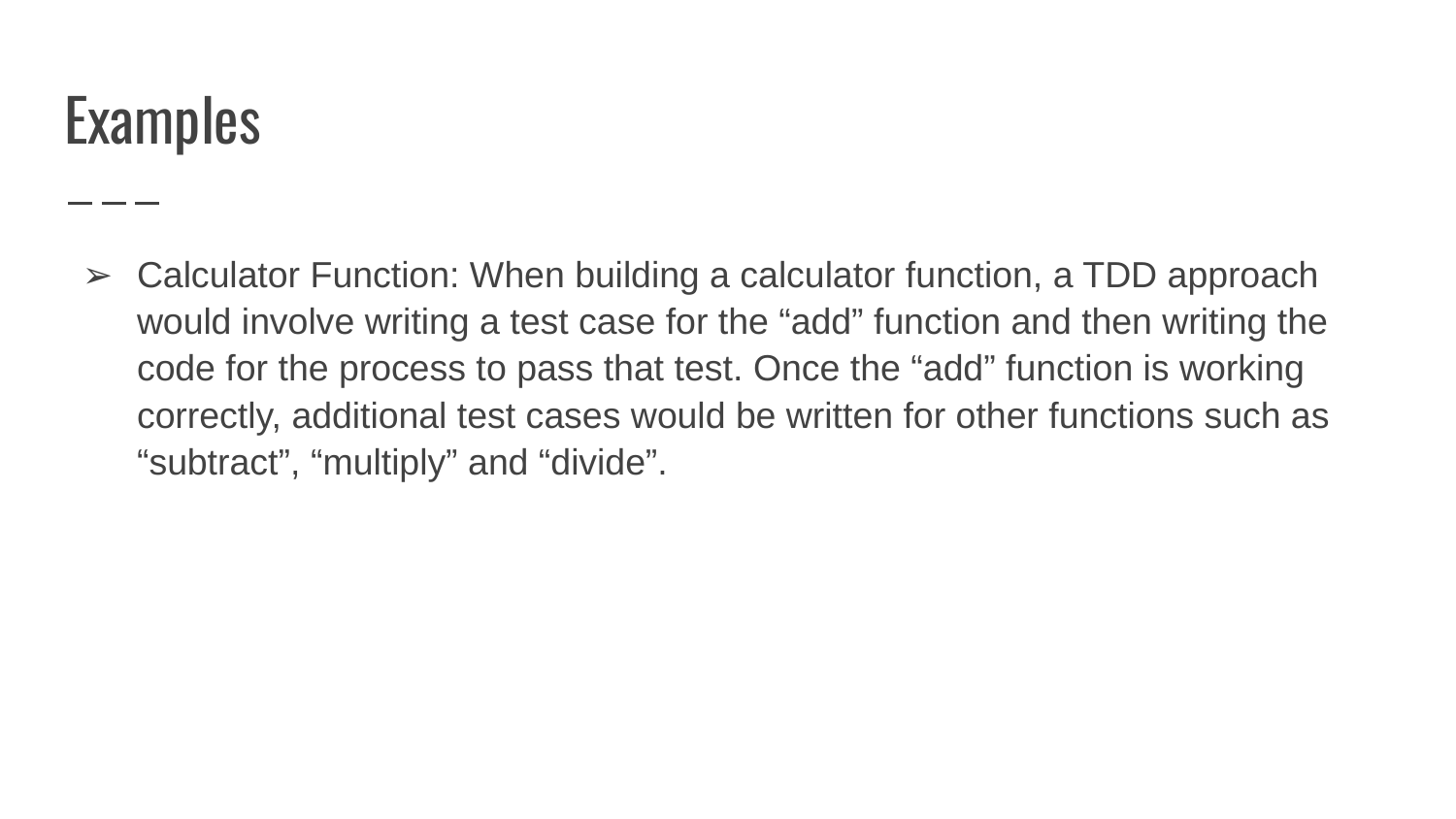

# Examples
Calculator Function: When building a calculator function, a TDD approach would involve writing a test case for the “add” function and then writing the code for the process to pass that test. Once the “add” function is working correctly, additional test cases would be written for other functions such as “subtract”, “multiply” and “divide”.